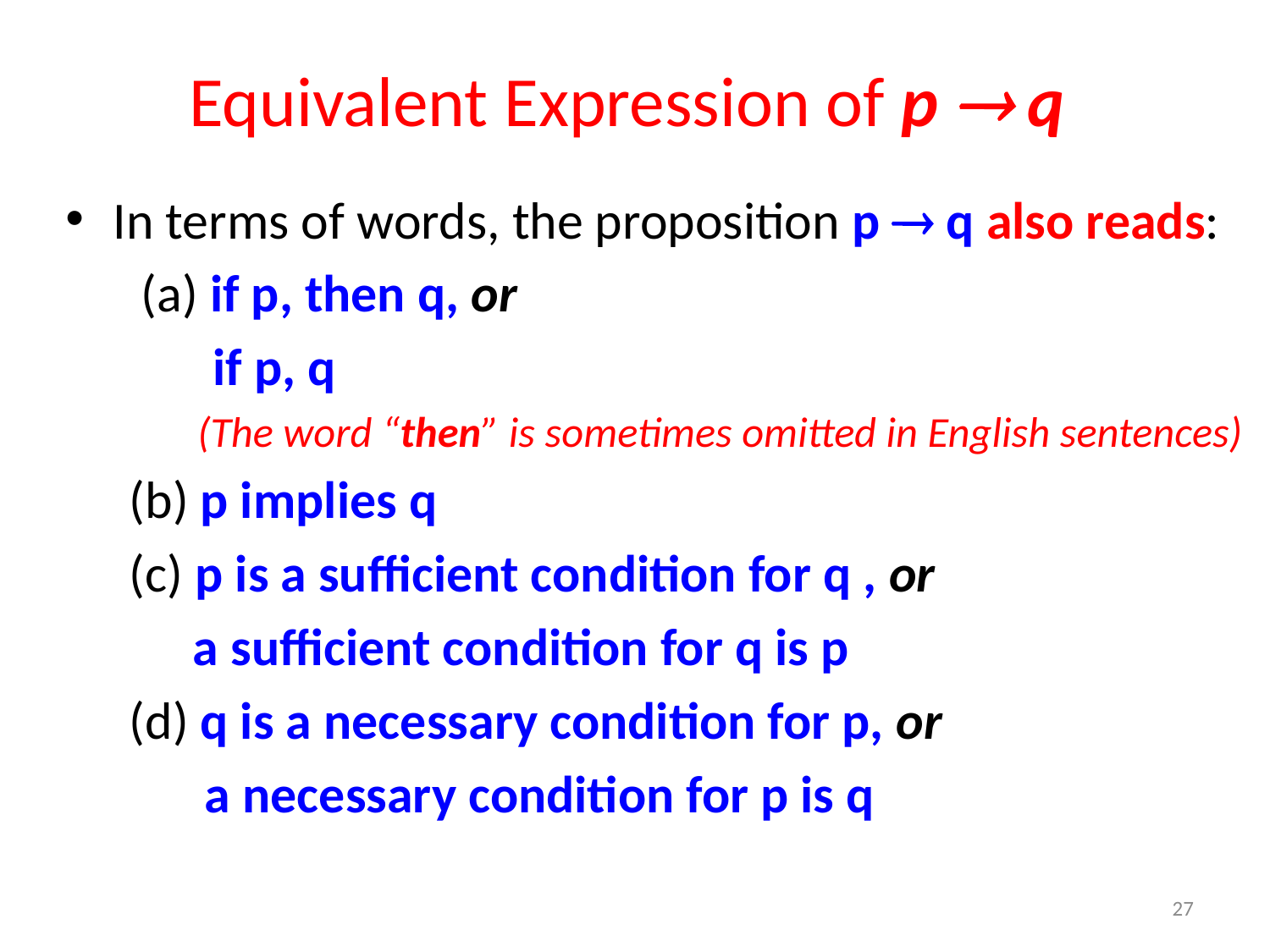

# Equivalent Expression of p → q
In terms of words, the proposition p → q also reads:
 (a) if p, then q, or
	 if p, q
       (The word “then” is sometimes omitted in English sentences)
(b) p implies q
(c) p is a sufficient condition for q , or
	  a sufficient condition for q is p
(d) q is a necessary condition for p, or
	   a necessary condition for p is q

27